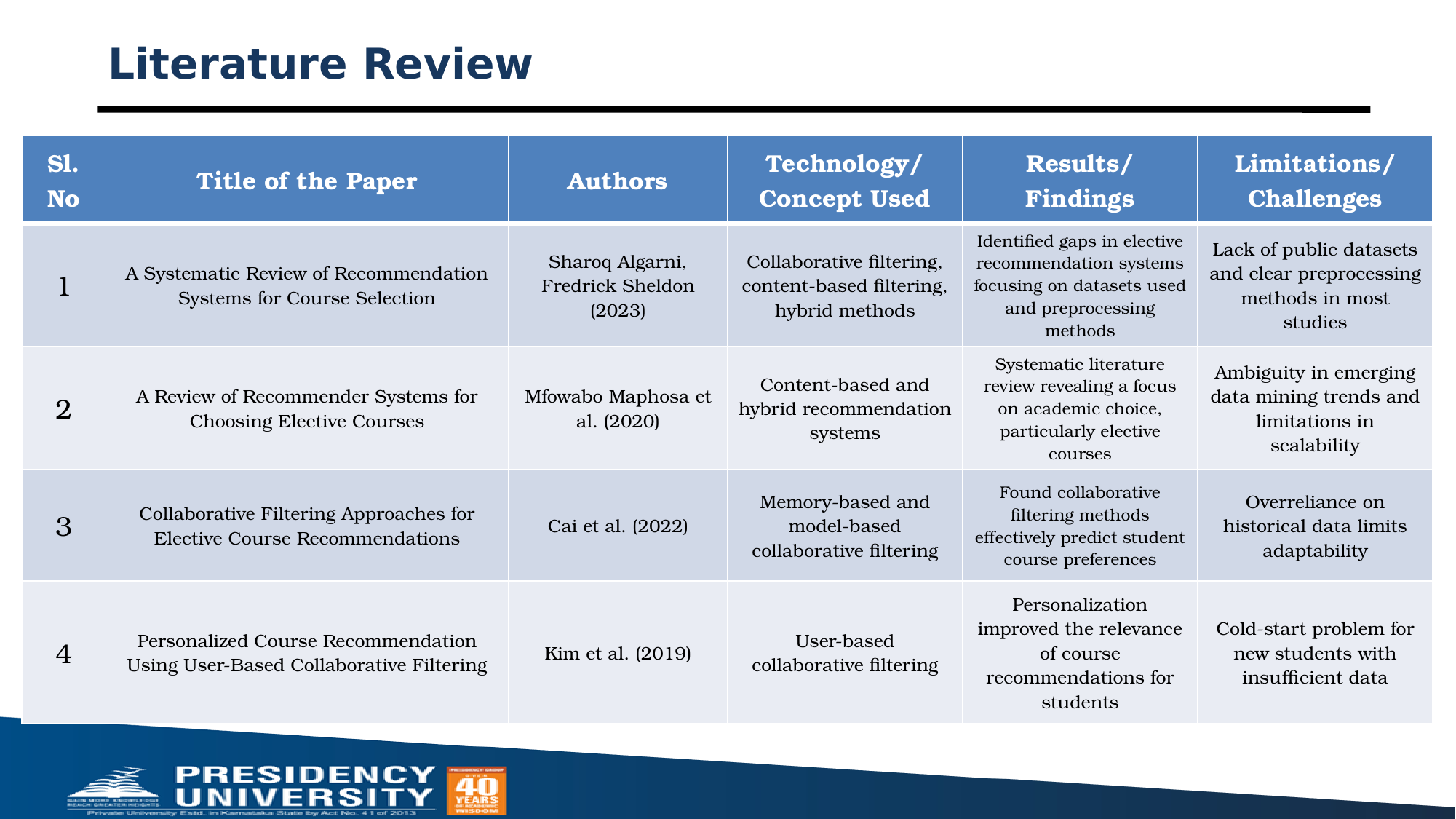

# Literature Review
| Sl. No | Title of the Paper | Authors | Technology/ Concept Used | Results/ Findings | Limitations/ Challenges |
| --- | --- | --- | --- | --- | --- |
| 1 | A Systematic Review of Recommendation Systems for Course Selection | Sharoq Algarni, Fredrick Sheldon (2023) | Collaborative filtering, content-based filtering, hybrid methods | Identified gaps in elective recommendation systems focusing on datasets used and preprocessing methods | Lack of public datasets and clear preprocessing methods in most studies |
| 2 | A Review of Recommender Systems for Choosing Elective Courses | Mfowabo Maphosa et al. (2020) | Content-based and hybrid recommendation systems | Systematic literature review revealing a focus on academic choice, particularly elective courses | Ambiguity in emerging data mining trends and limitations in scalability |
| 3 | Collaborative Filtering Approaches for Elective Course Recommendations | Cai et al. (2022) | Memory-based and model-based collaborative filtering | Found collaborative filtering methods effectively predict student course preferences | Overreliance on historical data limits adaptability |
| 4 | Personalized Course Recommendation Using User-Based Collaborative Filtering | Kim et al. (2019) | User-based collaborative filtering | Personalization improved the relevance of course recommendations for students | Cold-start problem for new students with insufficient data |